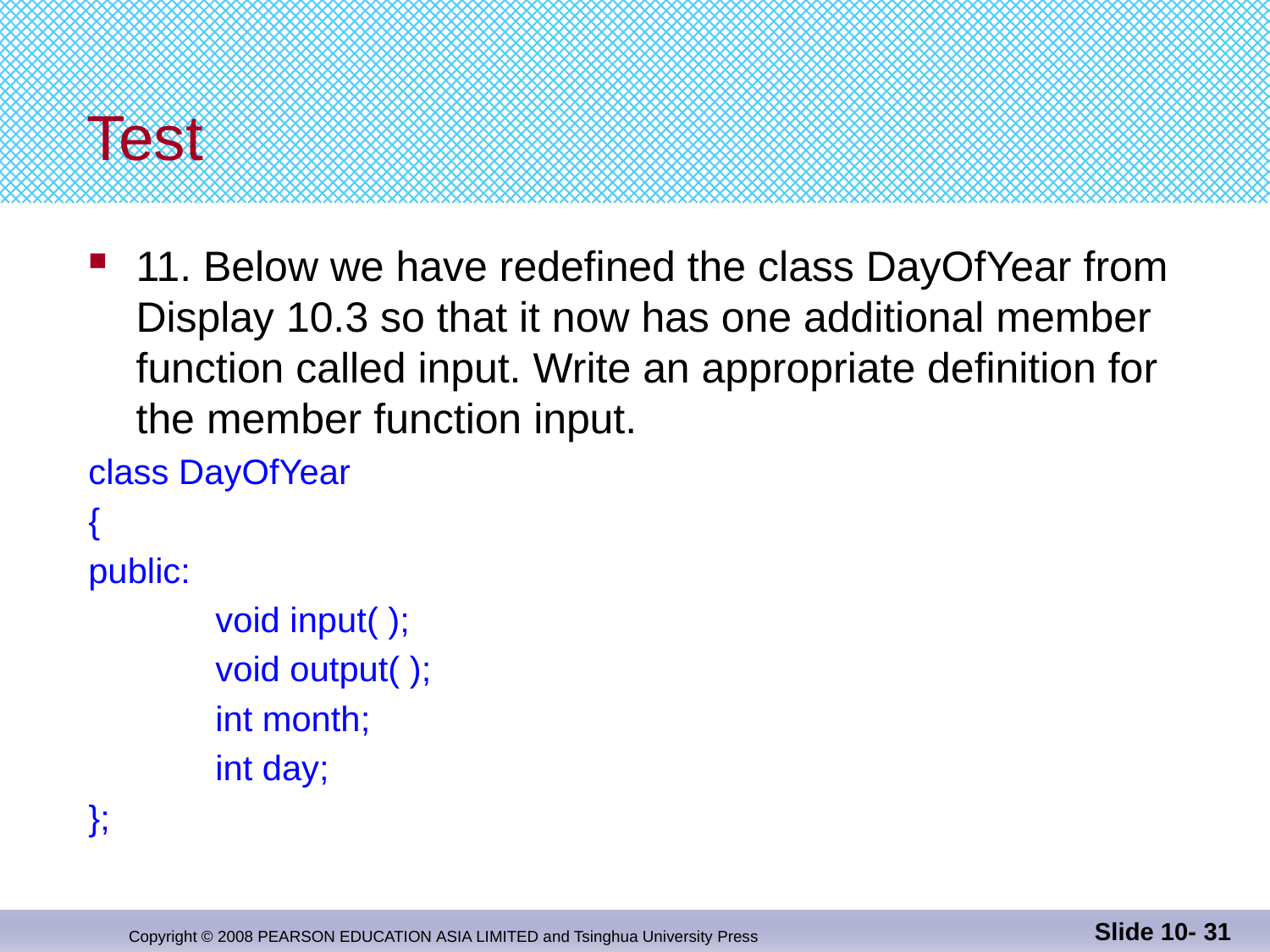

# Test
11. Below we have redefined the class DayOfYear from Display 10.3 so that it now has one additional member function called input. Write an appropriate definition for the member function input.
class DayOfYear
{
public:
	void input( );
	void output( );
	int month;
	int day;
};
Slide 10- 31